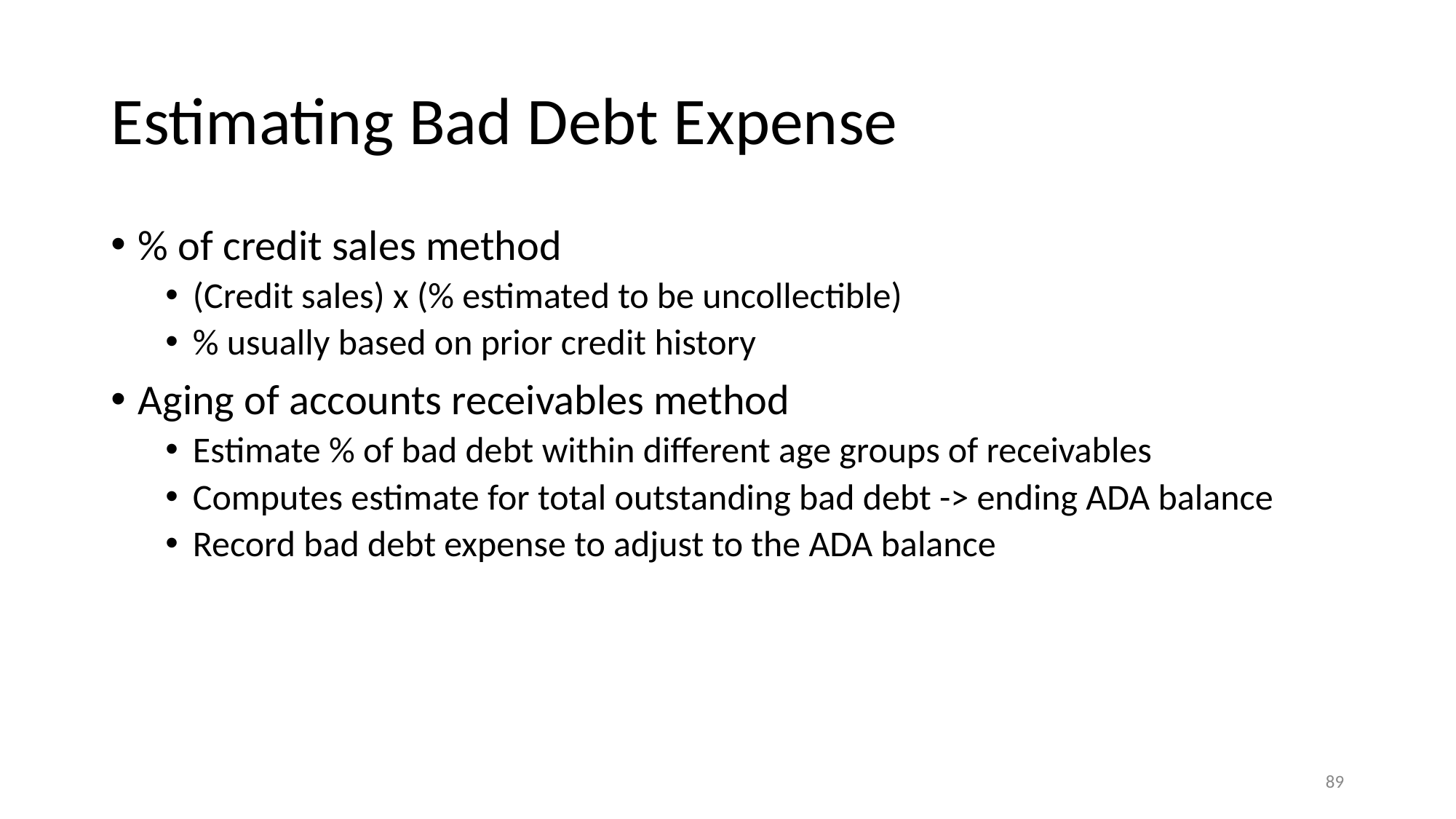

# Estimating Bad Debt Expense
% of credit sales method
(Credit sales) x (% estimated to be uncollectible)
% usually based on prior credit history
Aging of accounts receivables method
Estimate % of bad debt within different age groups of receivables
Computes estimate for total outstanding bad debt -> ending ADA balance
Record bad debt expense to adjust to the ADA balance
89